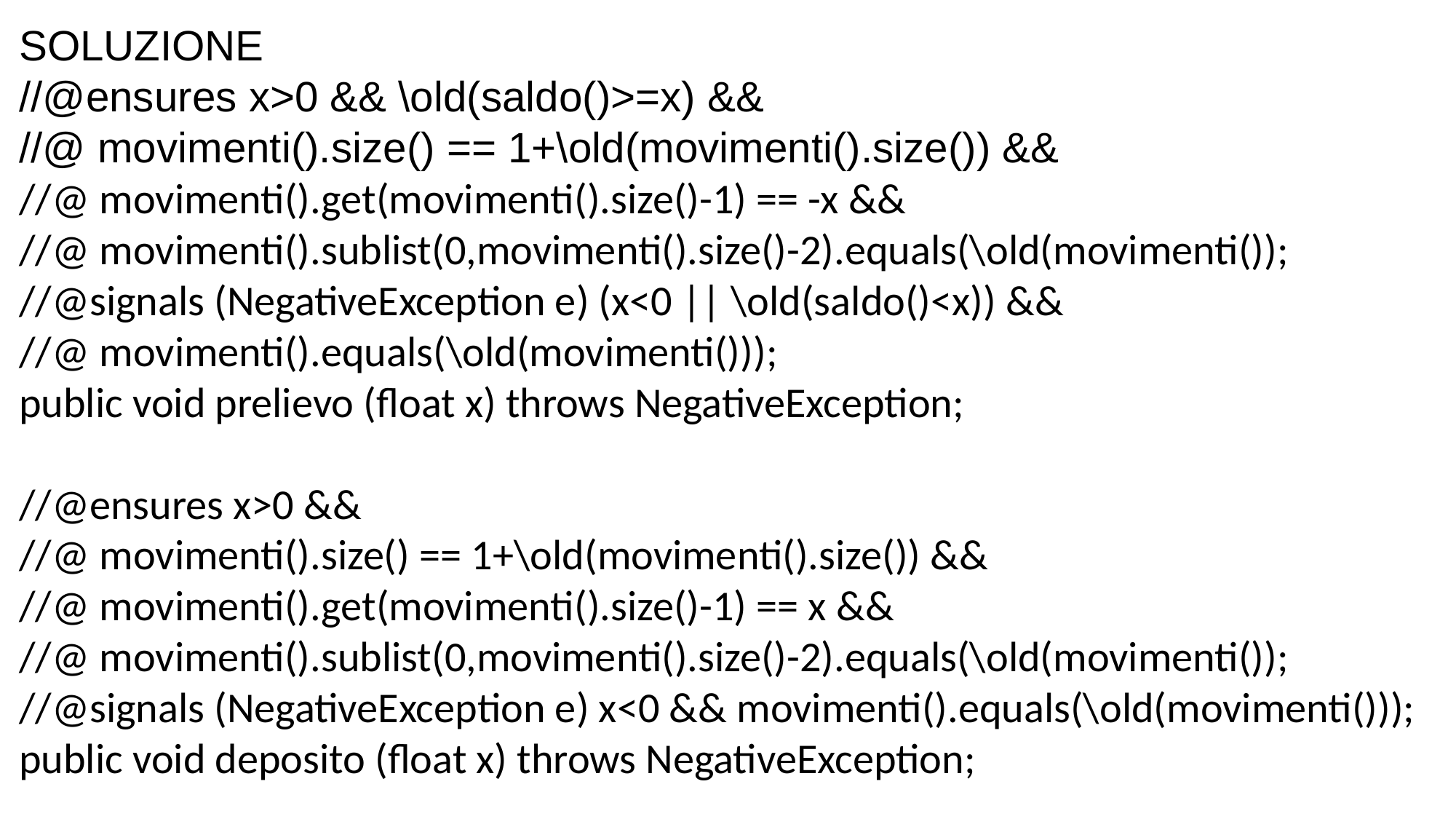

SOLUZIONE
//@ensures x>0 && \old(saldo()>=x) &&
//@ movimenti().size() == 1+\old(movimenti().size()) &&
//@ movimenti().get(movimenti().size()-1) == -x &&
//@ movimenti().sublist(0,movimenti().size()-2).equals(\old(movimenti());
//@signals (NegativeException e) (x<0 || \old(saldo()<x)) &&
//@ movimenti().equals(\old(movimenti()));
public void prelievo (float x) throws NegativeException;

//@ensures x>0 &&
//@ movimenti().size() == 1+\old(movimenti().size()) &&
//@ movimenti().get(movimenti().size()-1) == x &&
//@ movimenti().sublist(0,movimenti().size()-2).equals(\old(movimenti());
//@signals (NegativeException e) x<0 && movimenti().equals(\old(movimenti()));
public void deposito (float x) throws NegativeException;